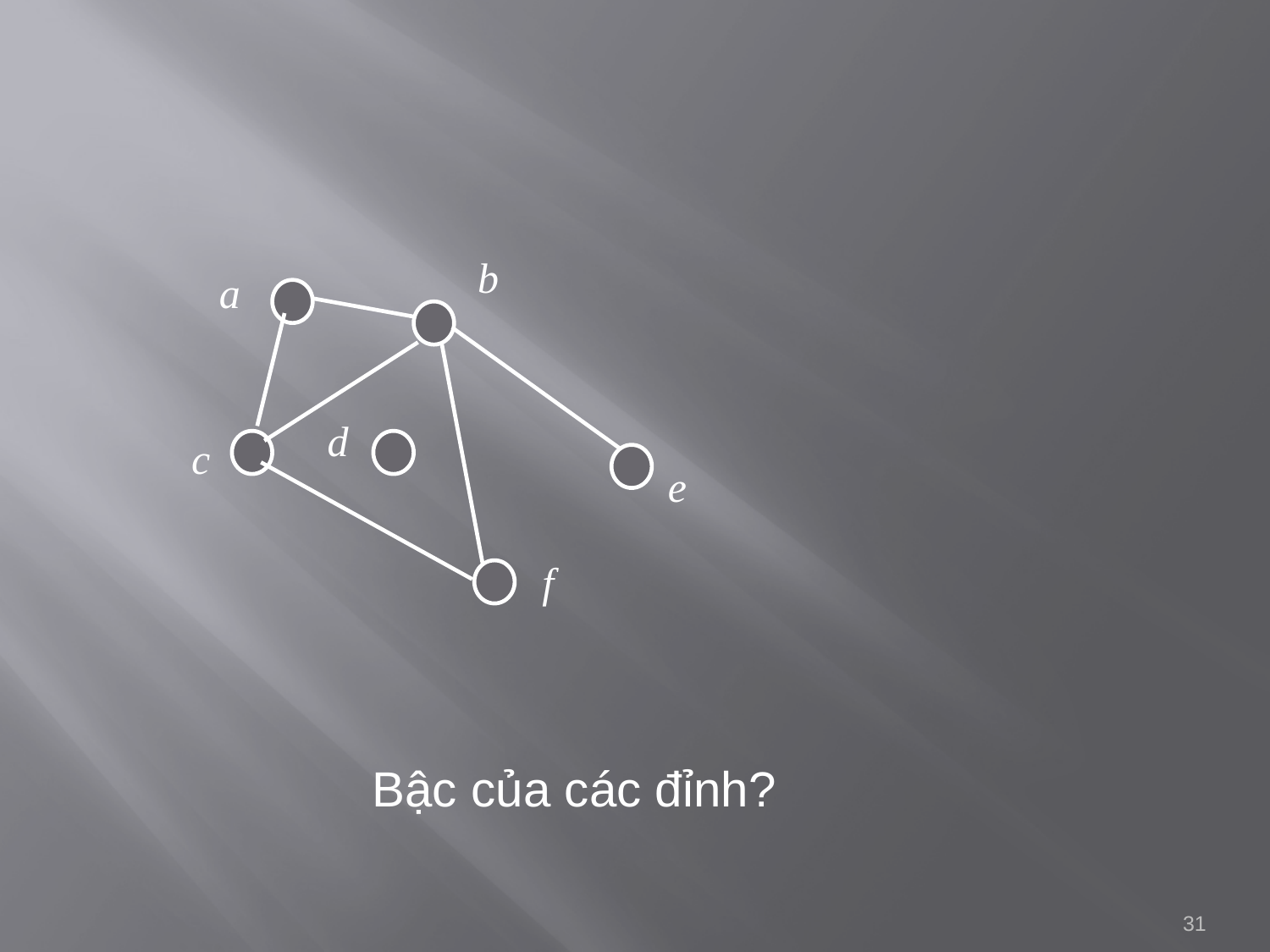

b
a

d
c
e

f

Bậc của các đỉnh?
31